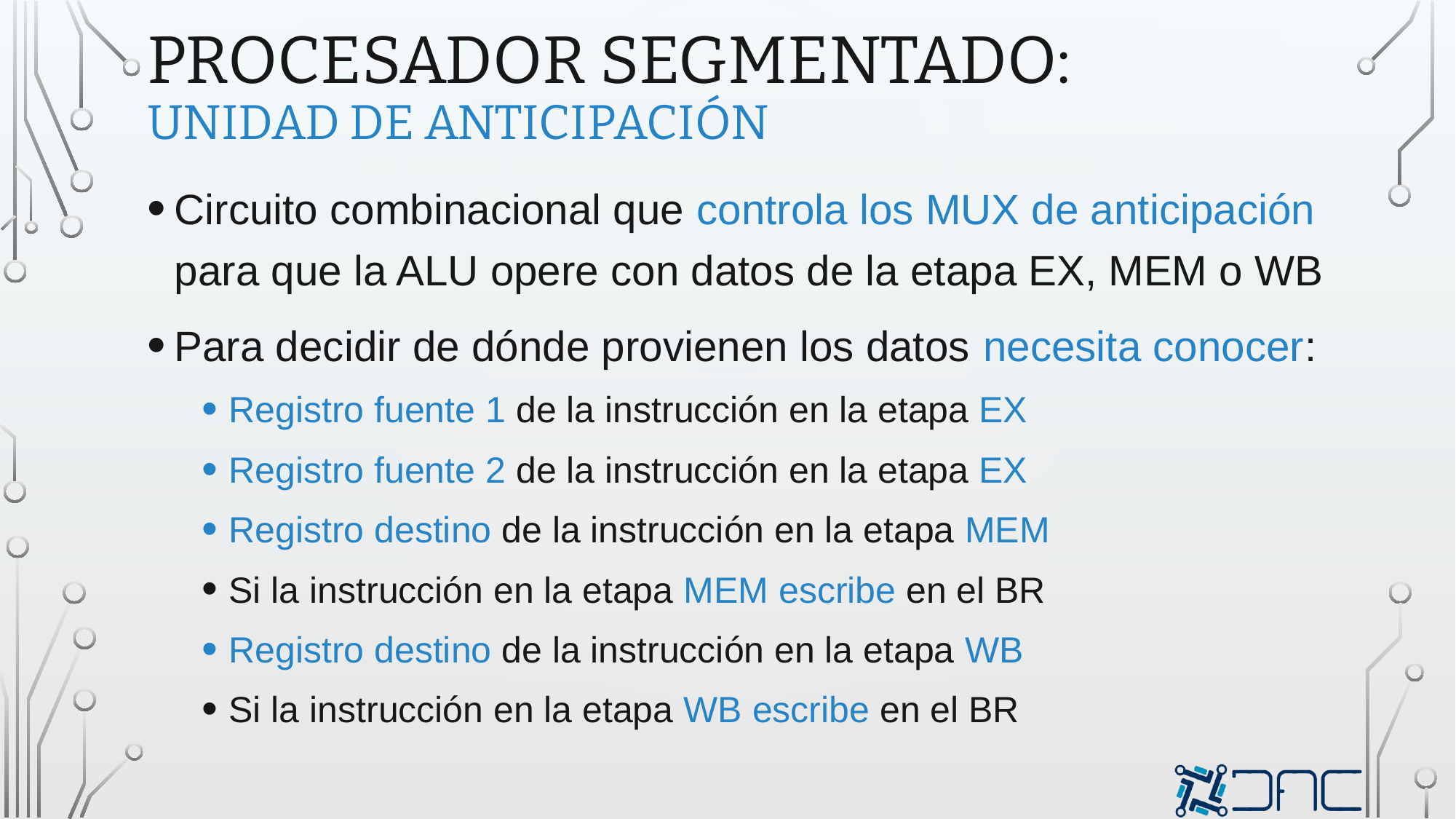

# procesador segmentado: unidad de anticipación
Circuito combinacional que controla los MUX de anticipación para que la ALU opere con datos de la etapa EX, MEM o WB
Para decidir de dónde provienen los datos necesita conocer:
Registro fuente 1 de la instrucción en la etapa EX
Registro fuente 2 de la instrucción en la etapa EX
Registro destino de la instrucción en la etapa MEM
Si la instrucción en la etapa MEM escribe en el BR
Registro destino de la instrucción en la etapa WB
Si la instrucción en la etapa WB escribe en el BR